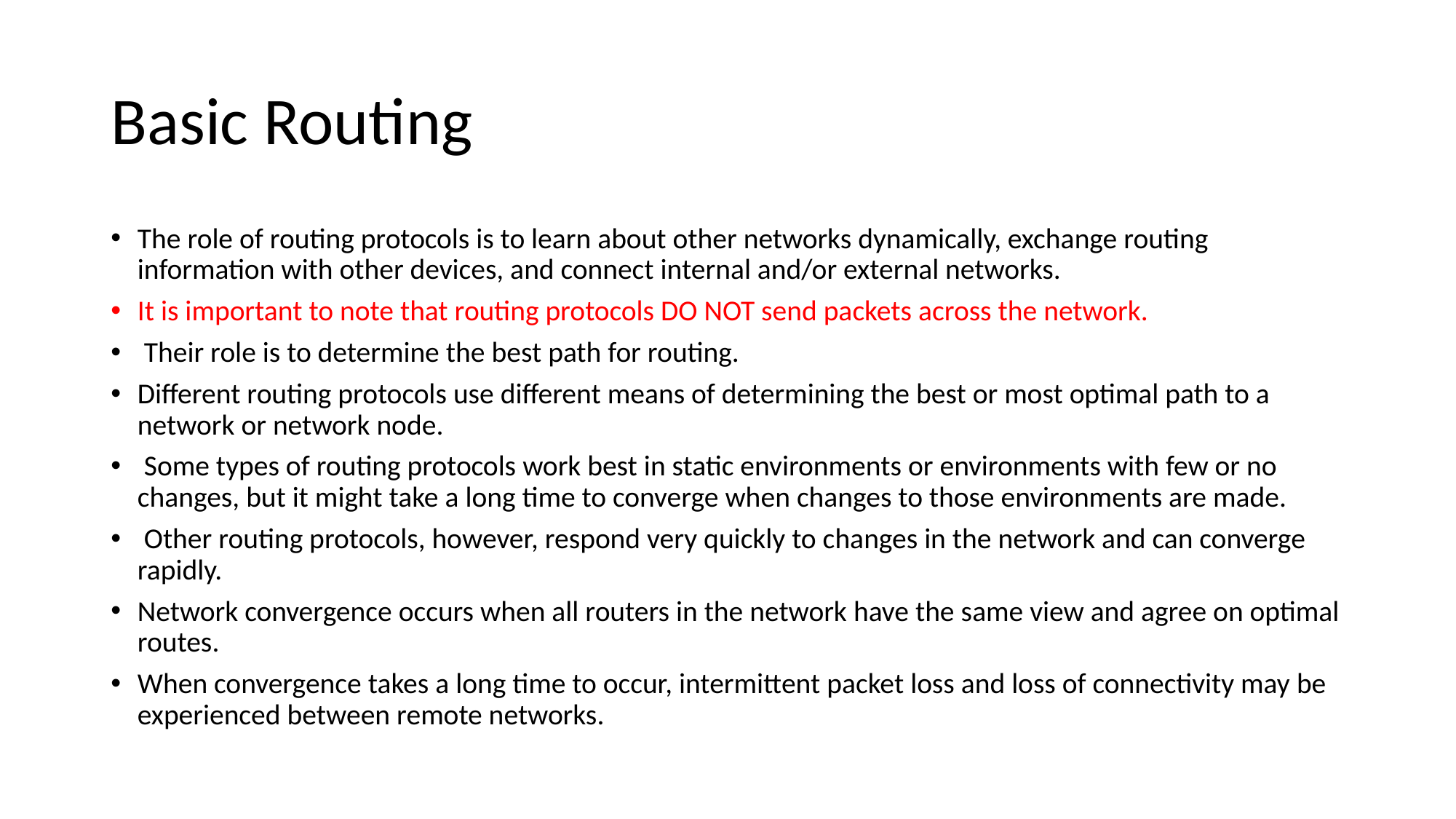

# Basic Routing
The role of routing protocols is to learn about other networks dynamically, exchange routing information with other devices, and connect internal and/or external networks.
It is important to note that routing protocols DO NOT send packets across the network.
 Their role is to determine the best path for routing.
Different routing protocols use different means of determining the best or most optimal path to a network or network node.
 Some types of routing protocols work best in static environments or environments with few or no changes, but it might take a long time to converge when changes to those environments are made.
 Other routing protocols, however, respond very quickly to changes in the network and can converge rapidly.
Network convergence occurs when all routers in the network have the same view and agree on optimal routes.
When convergence takes a long time to occur, intermittent packet loss and loss of connectivity may be experienced between remote networks.